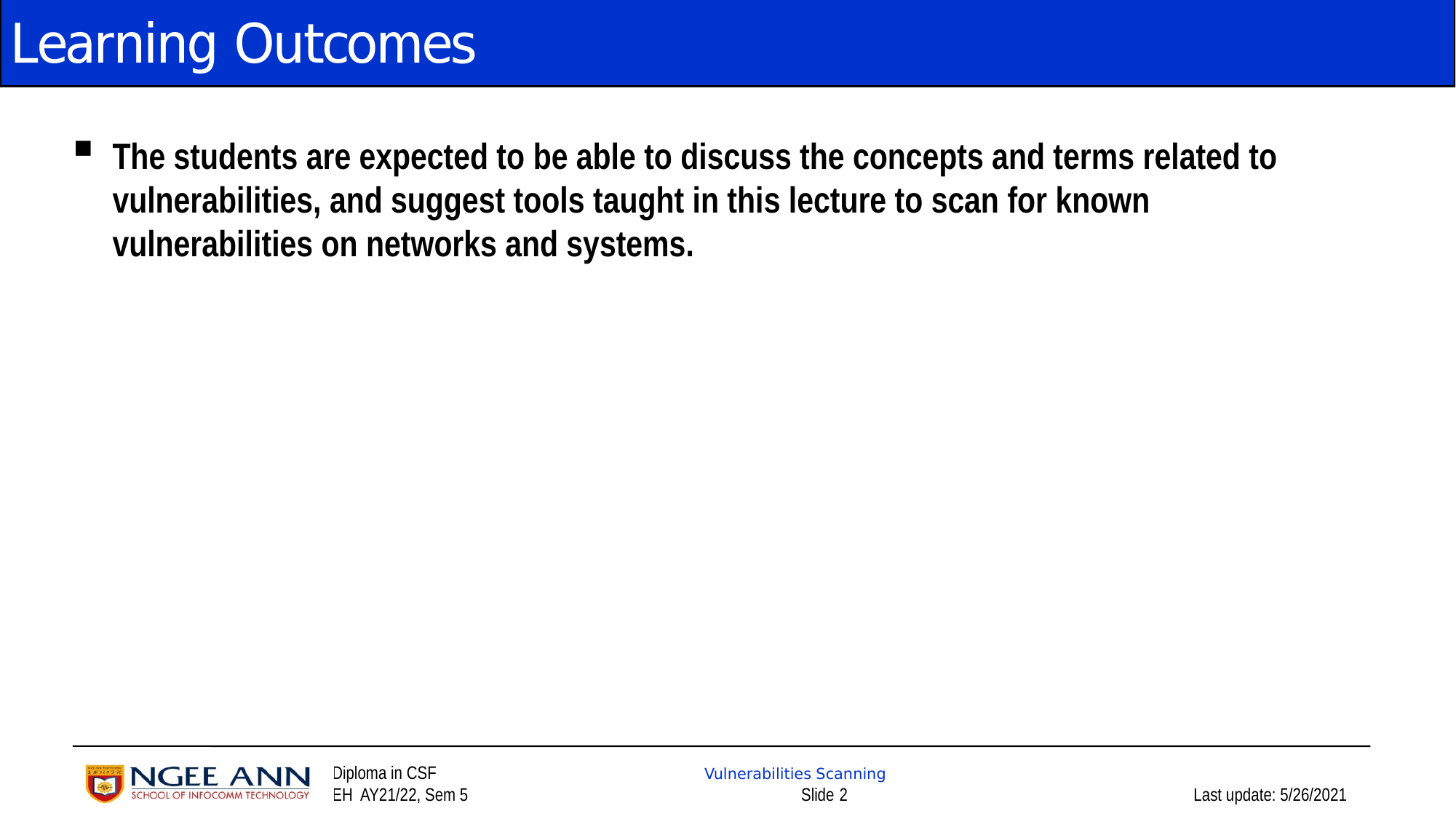

# Learning Outcomes
The students are expected to be able to discuss the concepts and terms related to vulnerabilities, and suggest tools taught in this lecture to scan for known vulnerabilities on networks and systems.